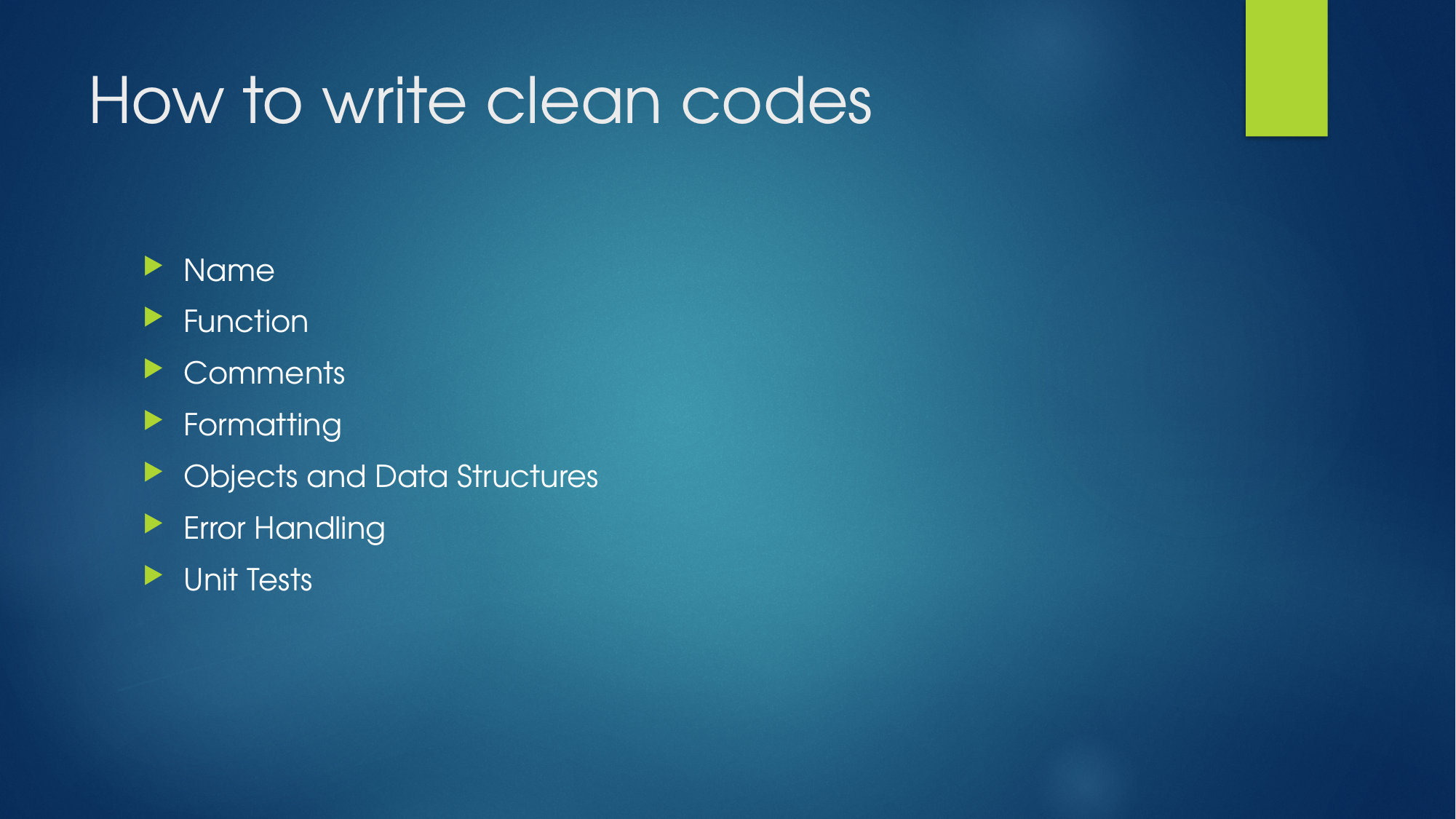

# How to write clean codes
Name
Function
Comments
Formatting
Objects and Data Structures
Error Handling
Unit Tests